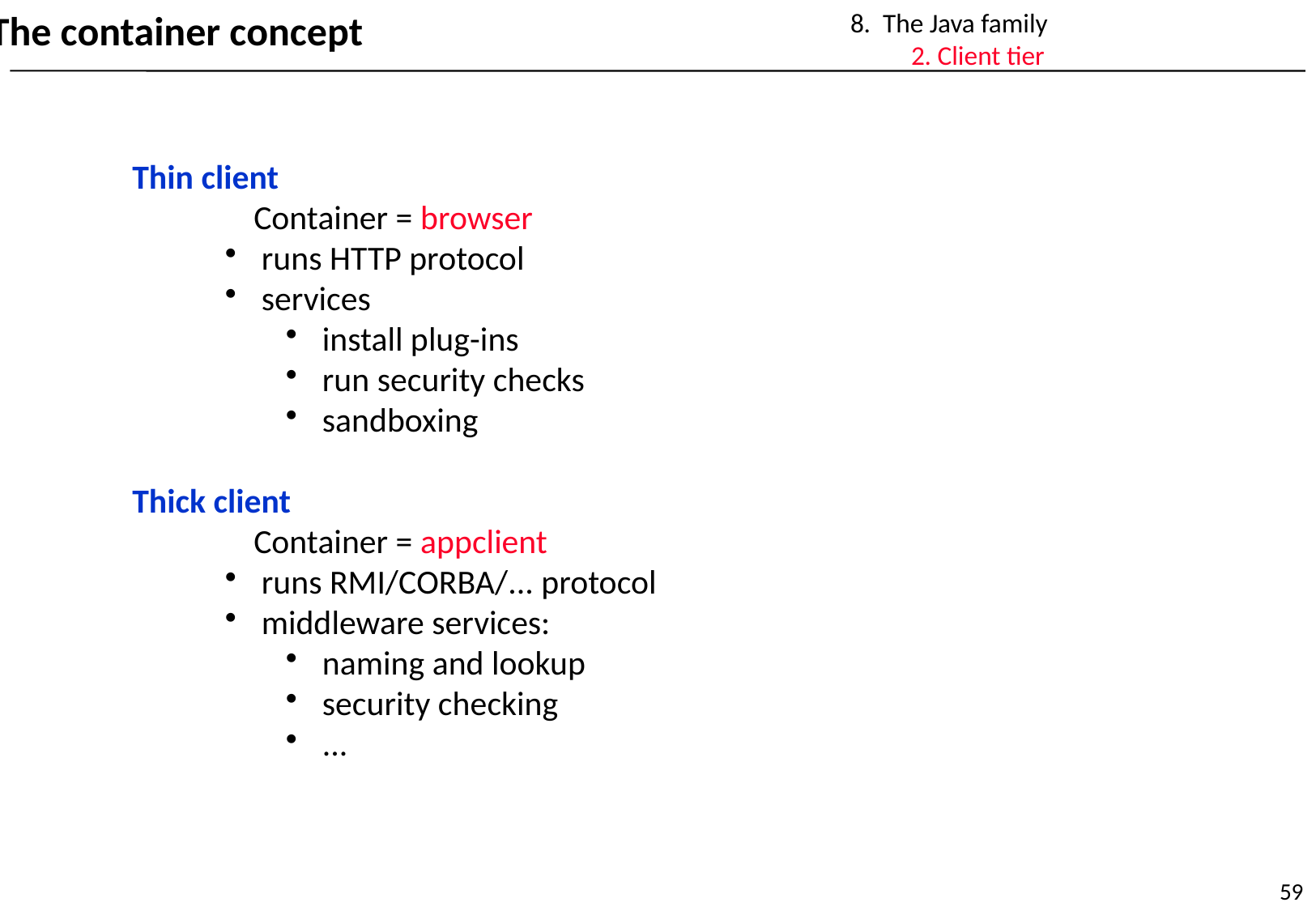

8.  The Java family
	2. Client tier

The container concept
Thin client
	Container = browser
 runs HTTP protocol
 services
 install plug-ins
 run security checks
 sandboxing

Thick client
	Container = appclient
 runs RMI/CORBA/... protocol
 middleware services:
 naming and lookup
 security checking
 ...
59